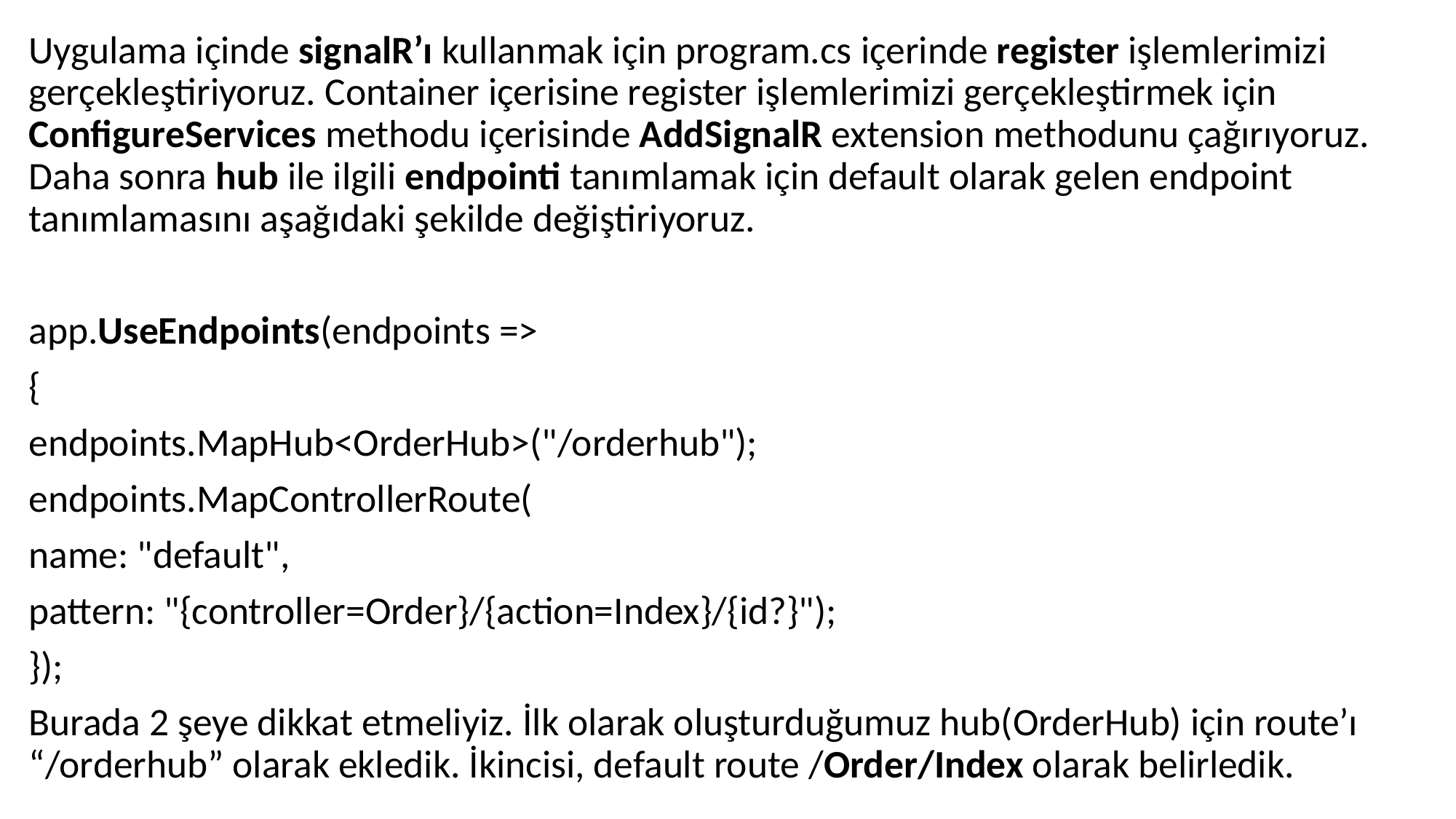

Uygulama içinde signalR’ı kullanmak için program.cs içerinde register işlemlerimizi gerçekleştiriyoruz. Container içerisine register işlemlerimizi gerçekleştirmek için ConfigureServices methodu içerisinde AddSignalR extension methodunu çağırıyoruz. Daha sonra hub ile ilgili endpointi tanımlamak için default olarak gelen endpoint tanımlamasını aşağıdaki şekilde değiştiriyoruz.

app.UseEndpoints(endpoints =>
{
endpoints.MapHub<OrderHub>("/orderhub");
endpoints.MapControllerRoute(
name: "default",
pattern: "{controller=Order}/{action=Index}/{id?}");
});
Burada 2 şeye dikkat etmeliyiz. İlk olarak oluşturduğumuz hub(OrderHub) için route’ı “/orderhub” olarak ekledik. İkincisi, default route /Order/Index olarak belirledik.